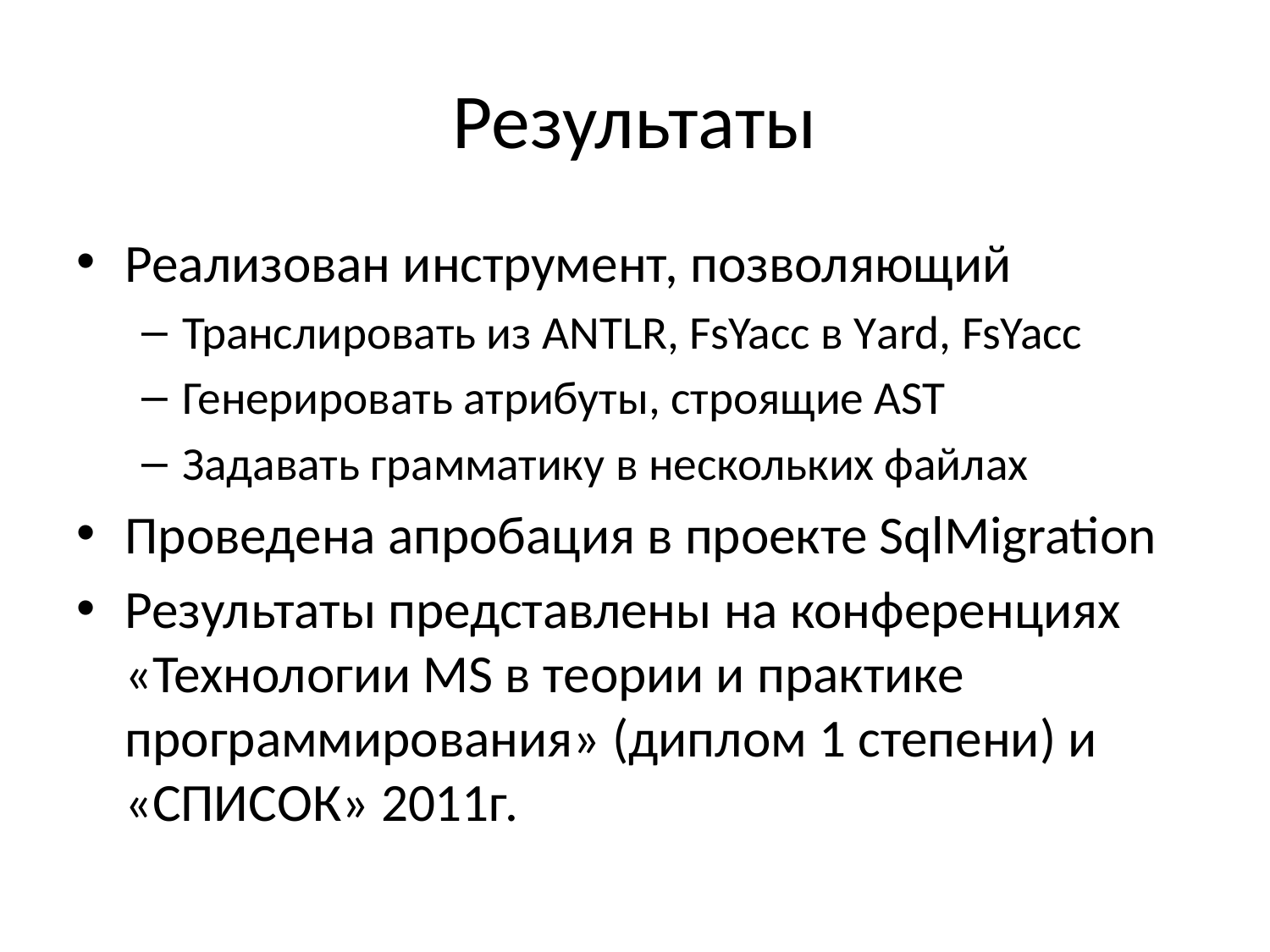

# Результаты
Реализован инструмент, позволяющий
Транслировать из ANTLR, FsYacc в Yard, FsYacc
Генерировать атрибуты, строящие AST
Задавать грамматику в нескольких файлах
Проведена апробация в проекте SqlMigration
Результаты представлены на конференциях «Технологии MS в теории и практике программирования» (диплом 1 степени) и «СПИСОК» 2011г.